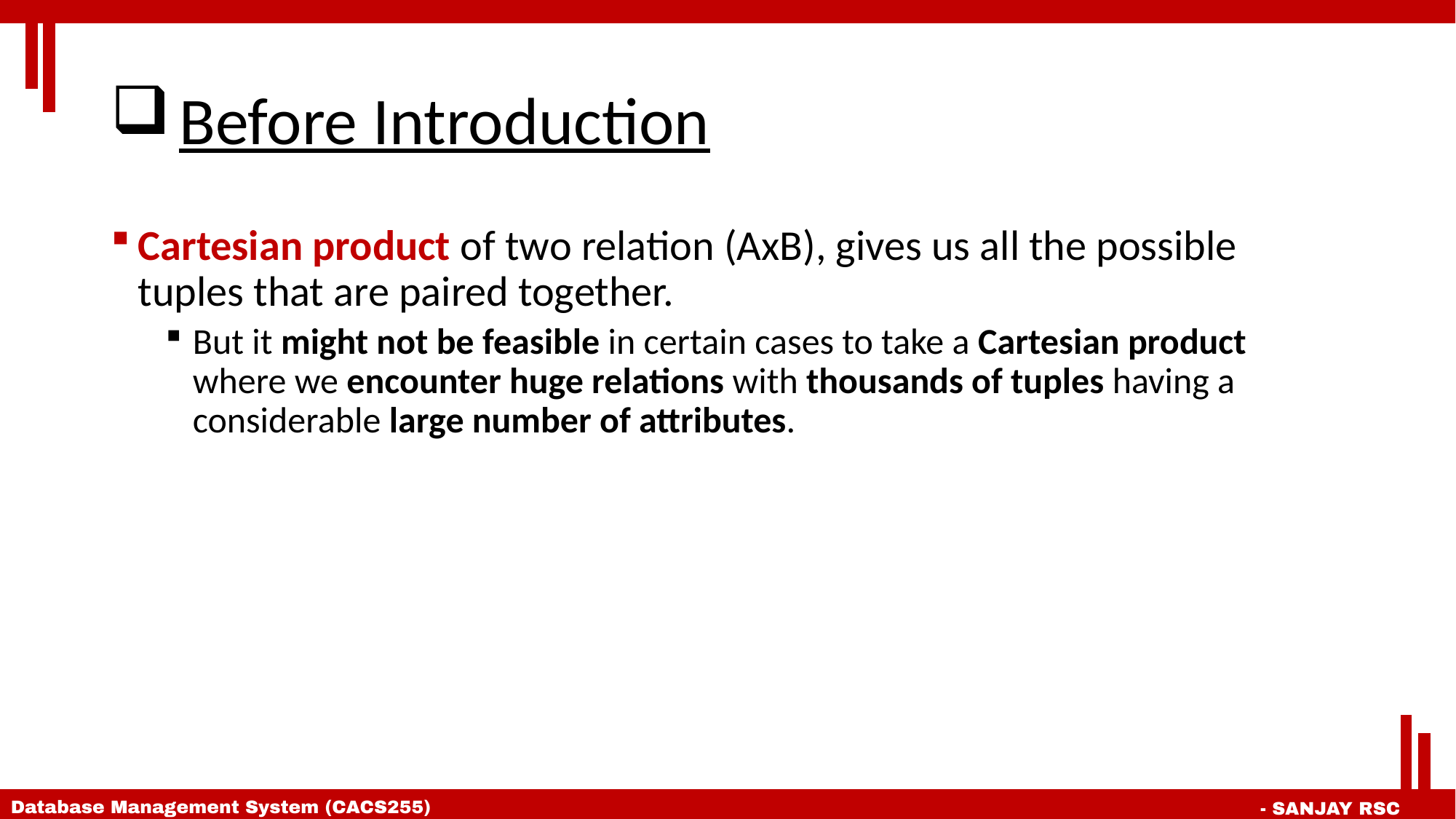

# Before Introduction
Cartesian product of two relation (AxB), gives us all the possible tuples that are paired together.
But it might not be feasible in certain cases to take a Cartesian product where we encounter huge relations with thousands of tuples having a considerable large number of attributes.